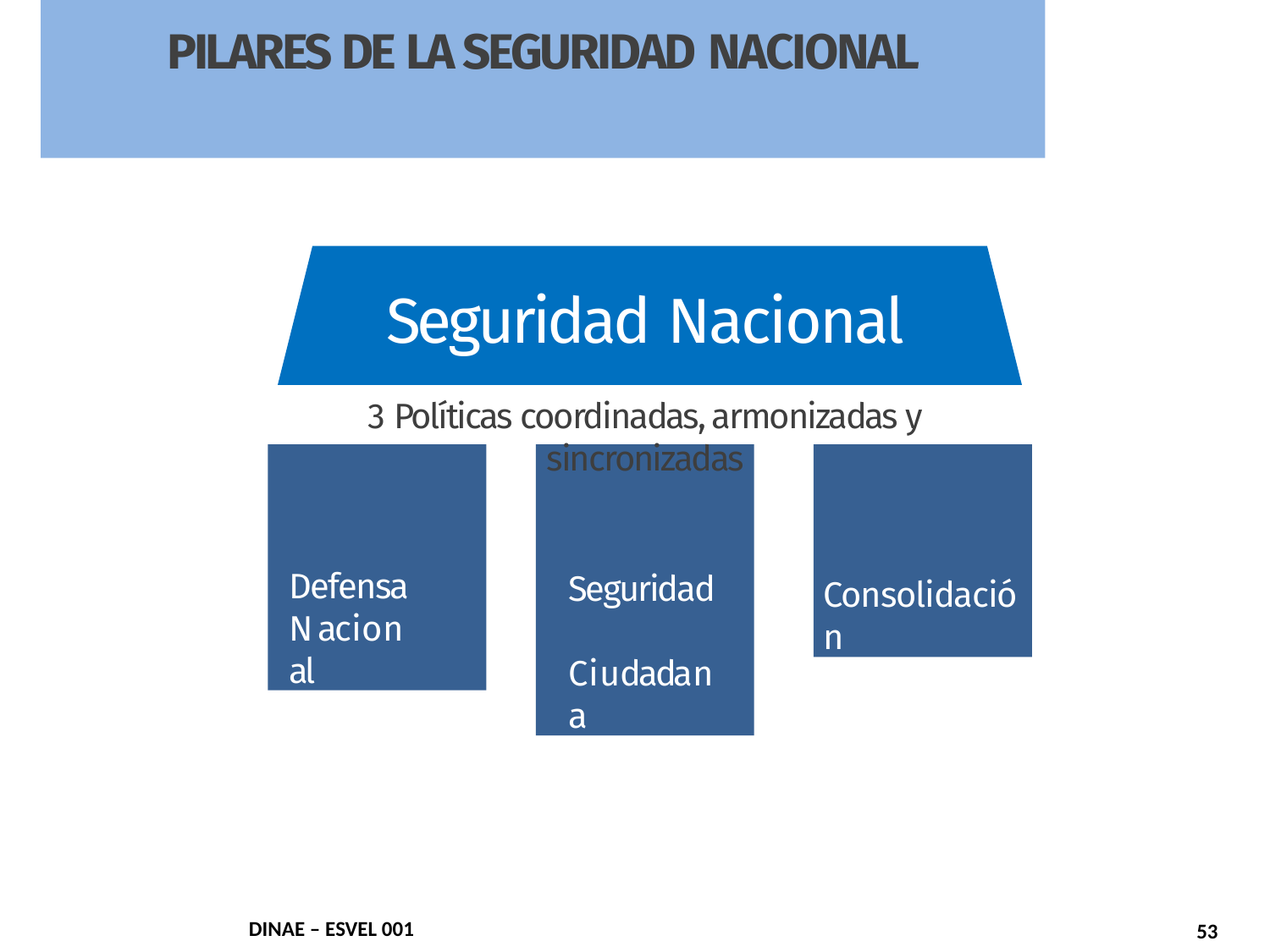

# PILARES DE LA SEGURIDAD NACIONAL
Presidencia de la República

Seguridad Nacional
3 Políticas coordinadas, armonizadas y sincronizadas

Defensa  Nacional

Seguridad  Ciudadana

Consolidación